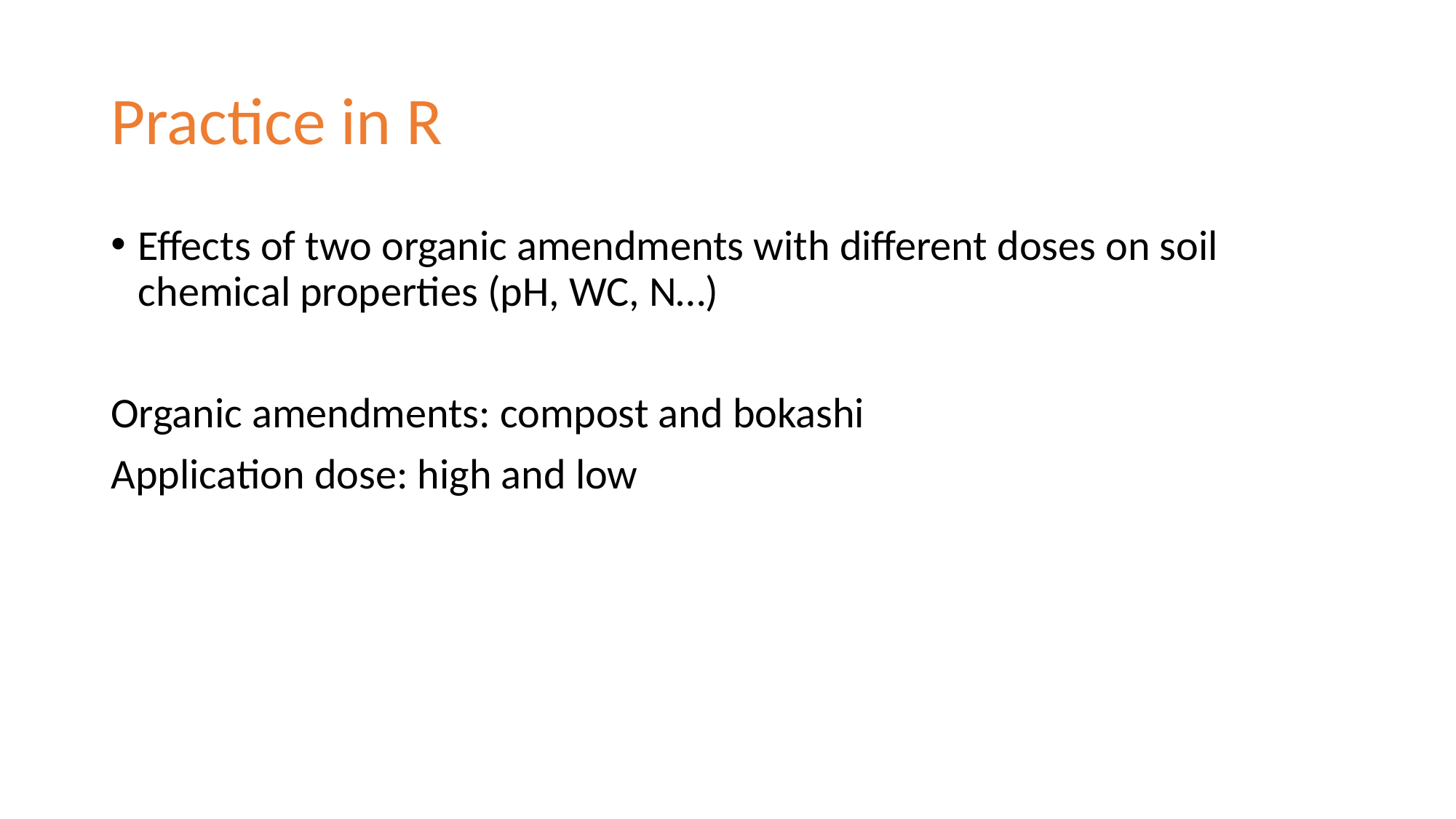

# Practice in R
Effects of two organic amendments with different doses on soil chemical properties (pH, WC, N…)

Organic amendments: compost and bokashi
Application dose: high and low